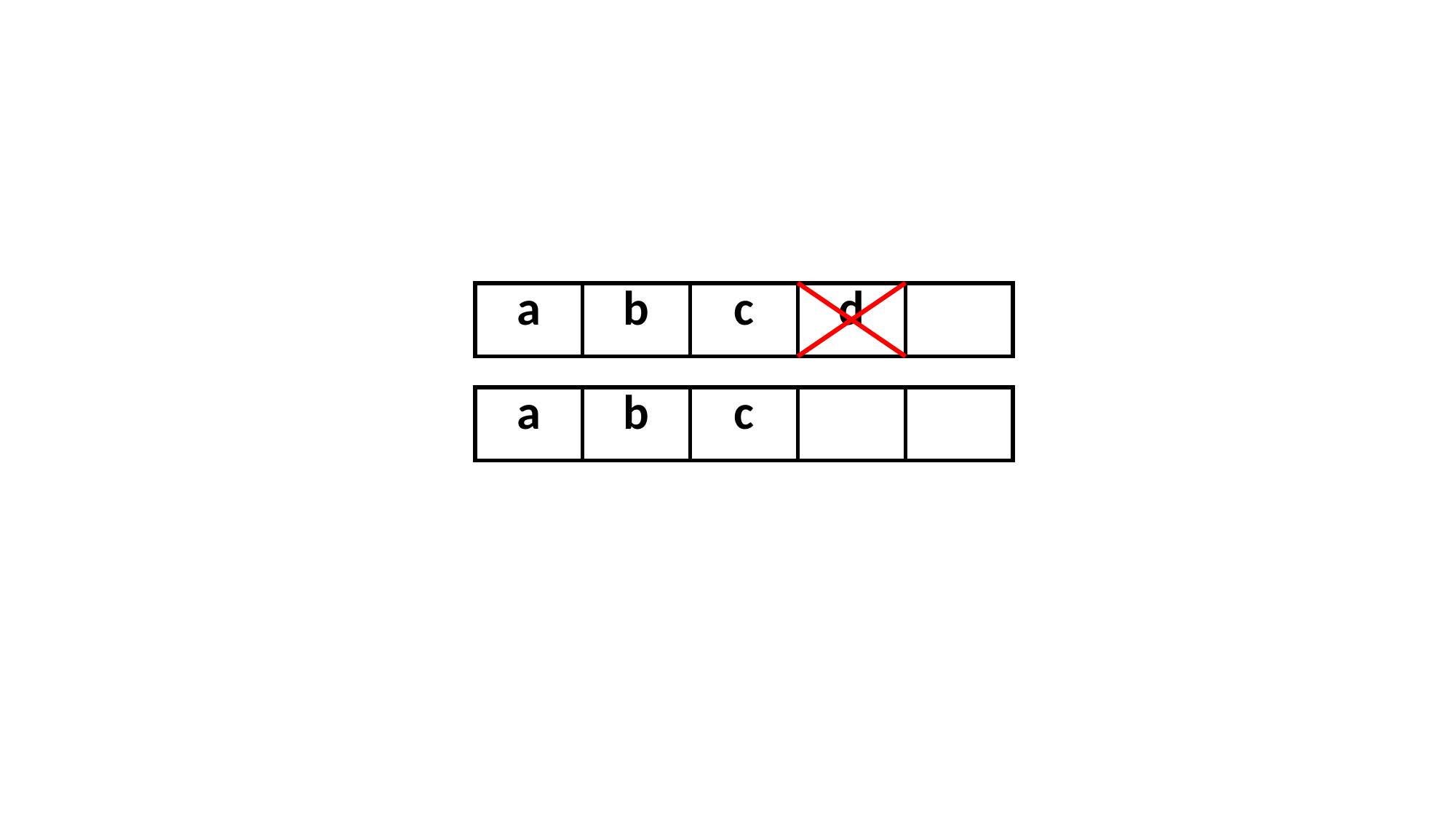

| a | b | c | d |  |
| --- | --- | --- | --- | --- |
| a | b | c |  |  |
| --- | --- | --- | --- | --- |